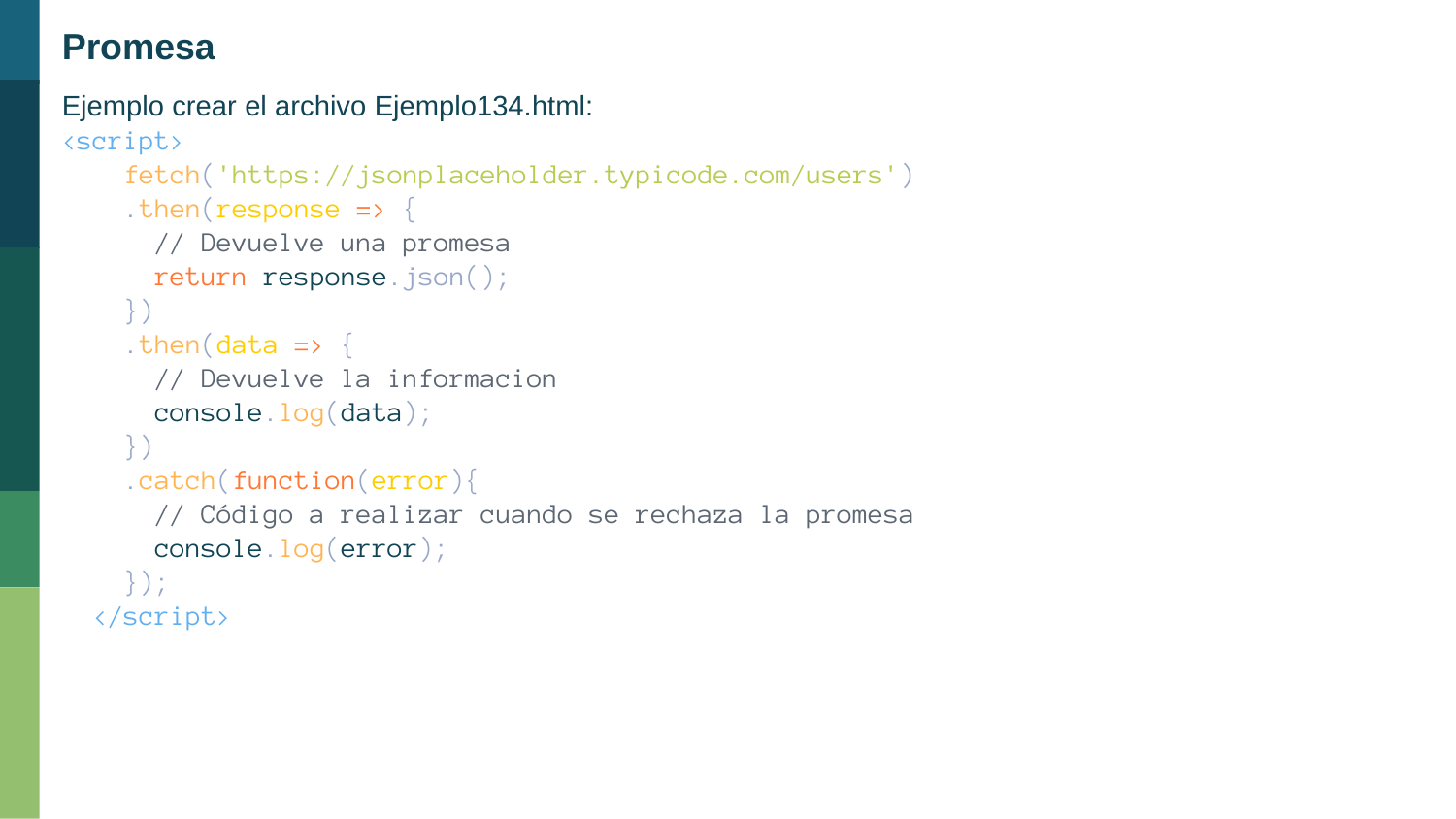

Promesa
Ejemplo crear el archivo Ejemplo134.html:
<script>
    fetch('https://jsonplaceholder.typicode.com/users')
    .then(response => {
      // Devuelve una promesa
      return response.json();
    })
    .then(data => {
      // Devuelve la informacion
      console.log(data);
    })
    .catch(function(error){
      // Código a realizar cuando se rechaza la promesa
      console.log(error);
    });
  </script>